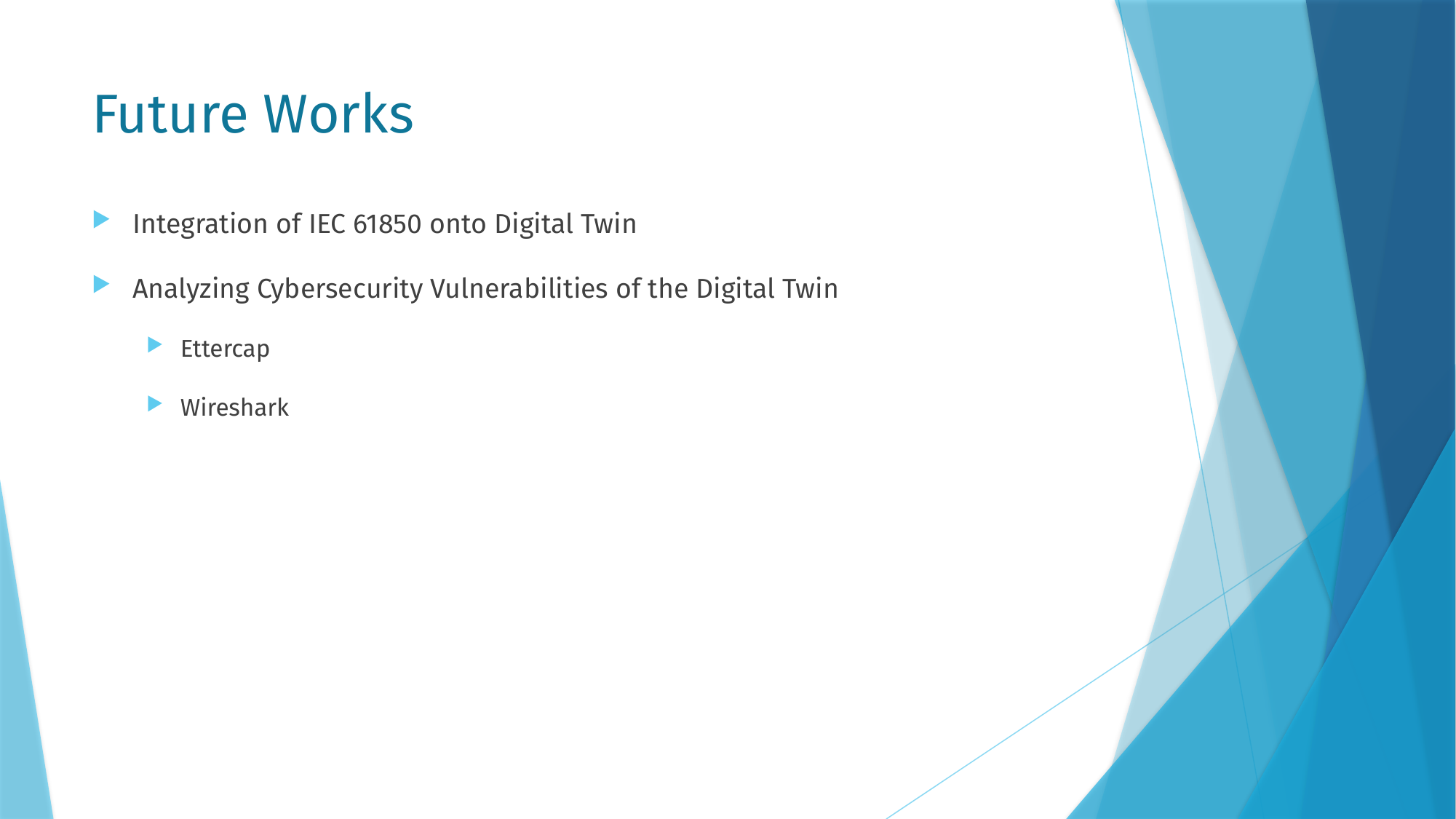

# Future Works
Integration of IEC 61850 onto Digital Twin
Analyzing Cybersecurity Vulnerabilities of the Digital Twin
Ettercap
Wireshark